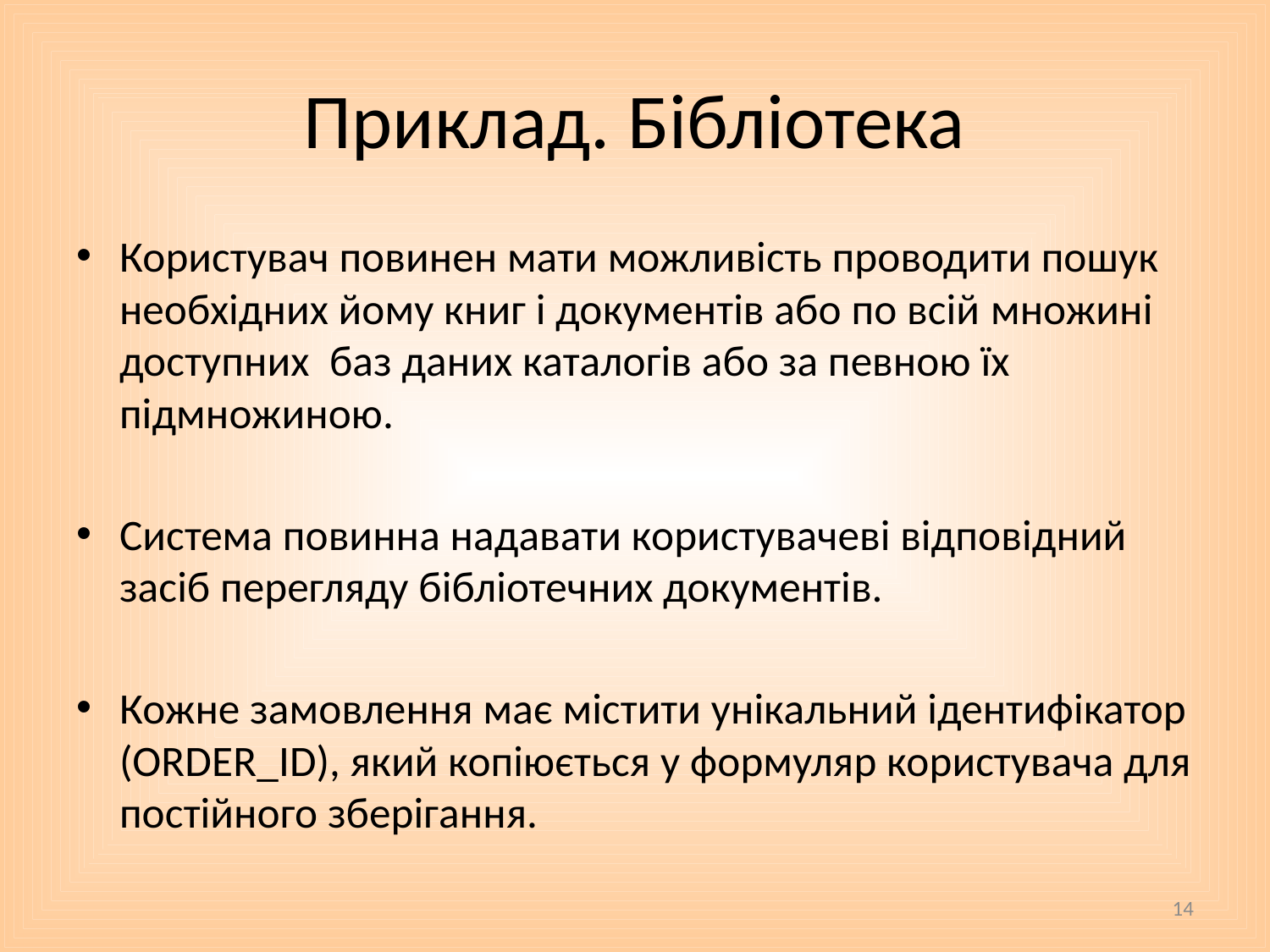

# Приклад. Бібліотека
Користувач повинен мати можливість проводити пошук необхідних йому книг і документів або по всій множині доступних  баз даних каталогів або за певною їх підмножиною.

Система повинна надавати користувачеві відповідний засіб перегляду бібліотечних документів.

Кожне замовлення має містити унікальний ідентифікатор (ORDER_ID), який копіюється у формуляр користувача для постійного зберігання.

14